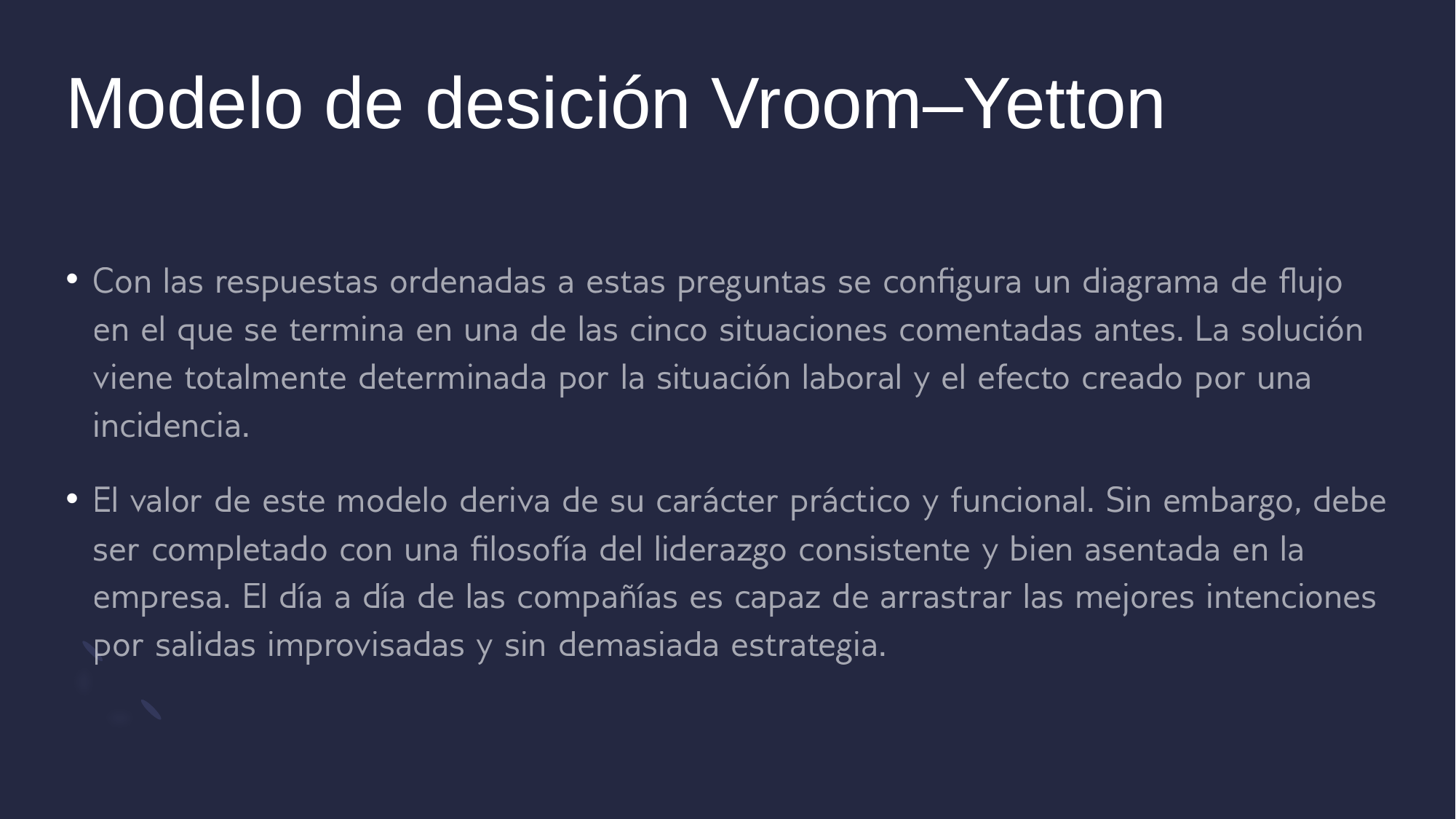

# Modelo de desición Vroom–Yetton
Con las respuestas ordenadas a estas preguntas se configura un diagrama de flujo en el que se termina en una de las cinco situaciones comentadas antes. La solución viene totalmente determinada por la situación laboral y el efecto creado por una incidencia.
El valor de este modelo deriva de su carácter práctico y funcional. Sin embargo, debe ser completado con una filosofía del liderazgo consistente y bien asentada en la empresa. El día a día de las compañías es capaz de arrastrar las mejores intenciones por salidas improvisadas y sin demasiada estrategia.